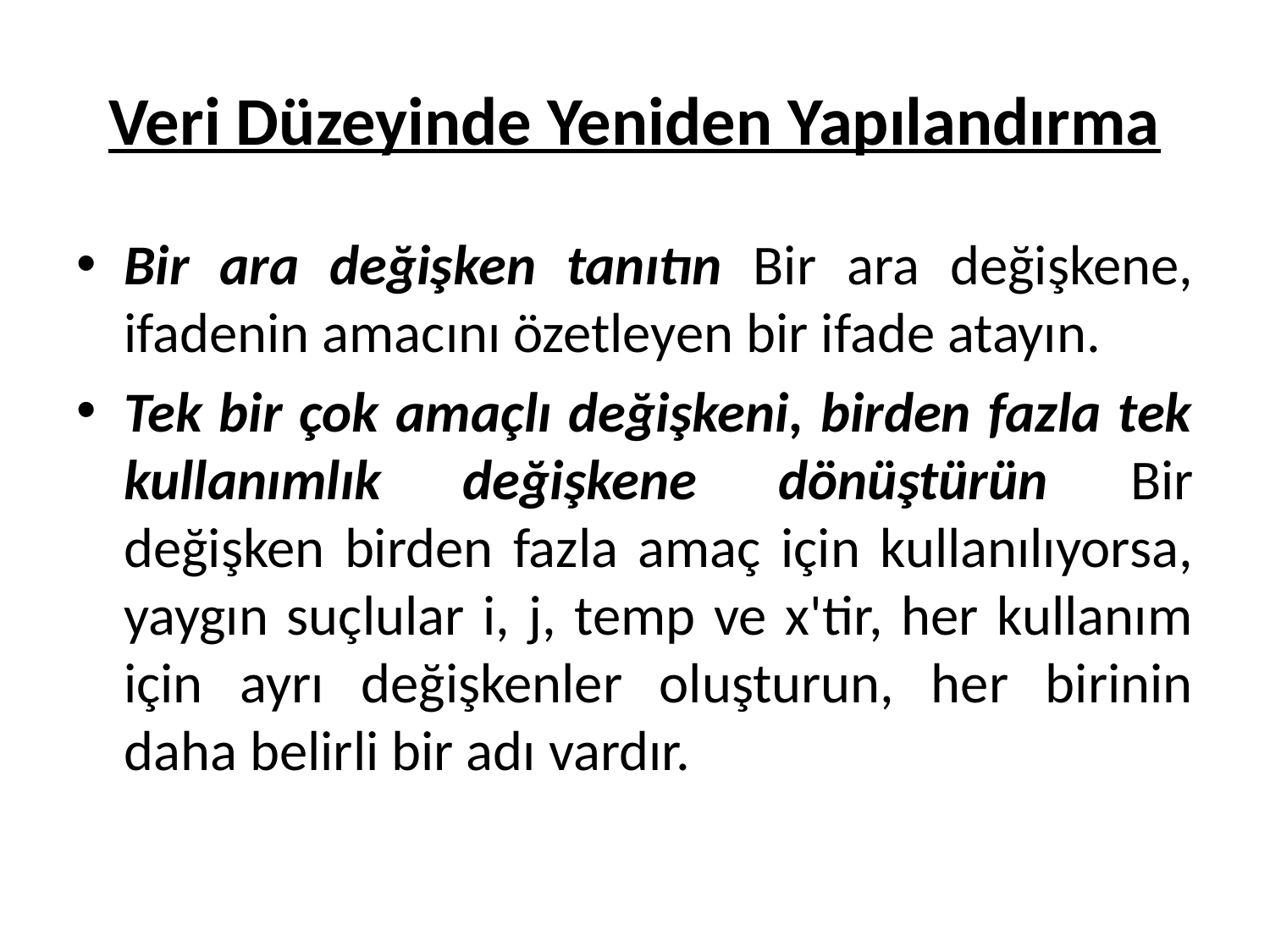

# Veri Düzeyinde Yeniden Yapılandırma
Bir ara değişken tanıtın Bir ara değişkene, ifadenin amacını özetleyen bir ifade atayın.
Tek bir çok amaçlı değişkeni, birden fazla tek kullanımlık değişkene dönüştürün Bir değişken birden fazla amaç için kullanılıyorsa, yaygın suçlular i, j, temp ve x'tir, her kullanım için ayrı değişkenler oluşturun, her birinin daha belirli bir adı vardır.